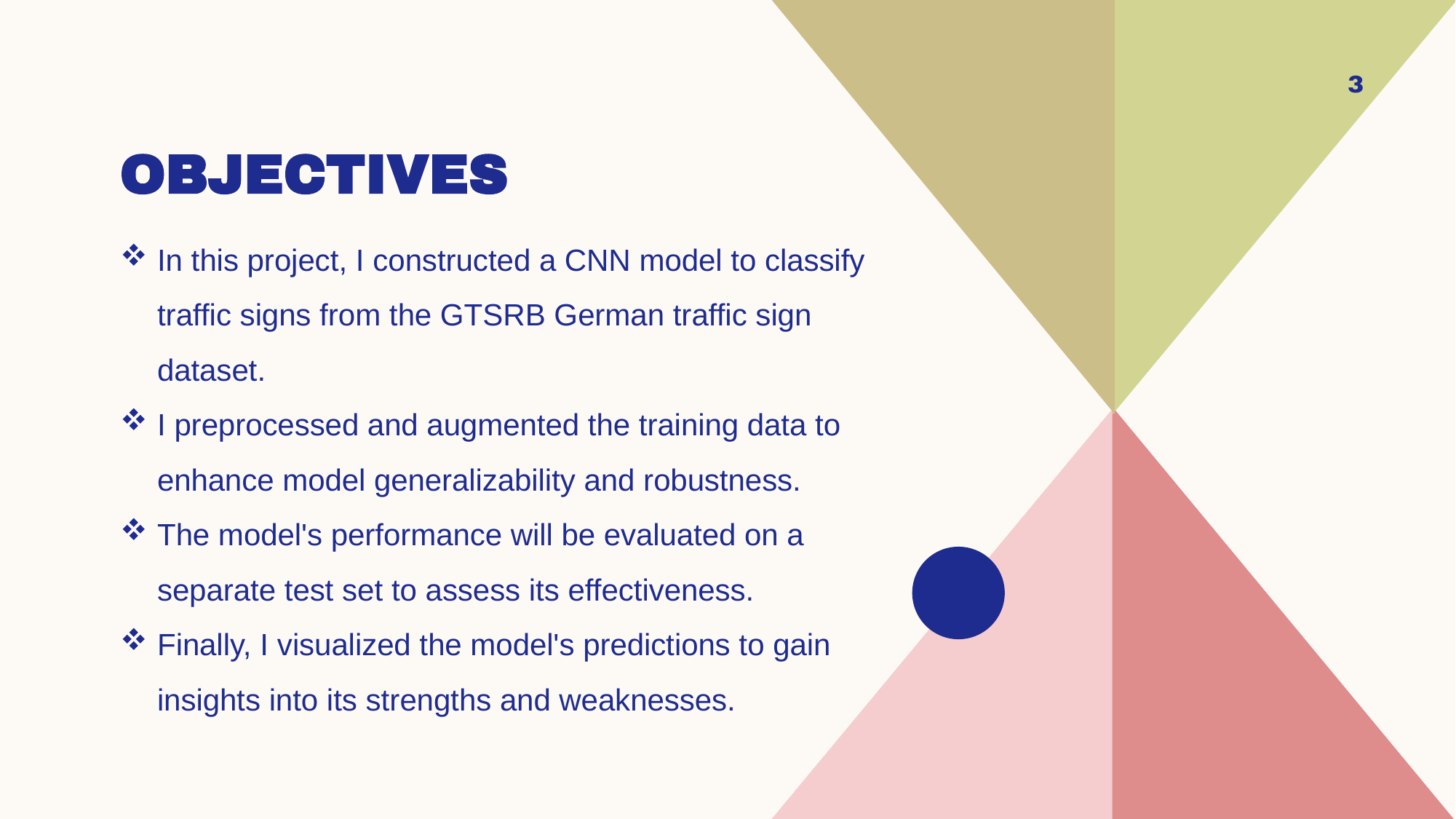

3
# OBJECTIVES
In this project, I constructed a CNN model to classify traffic signs from the GTSRB German traffic sign dataset.
I preprocessed and augmented the training data to enhance model generalizability and robustness.
The model's performance will be evaluated on a separate test set to assess its effectiveness.
Finally, I visualized the model's predictions to gain insights into its strengths and weaknesses.